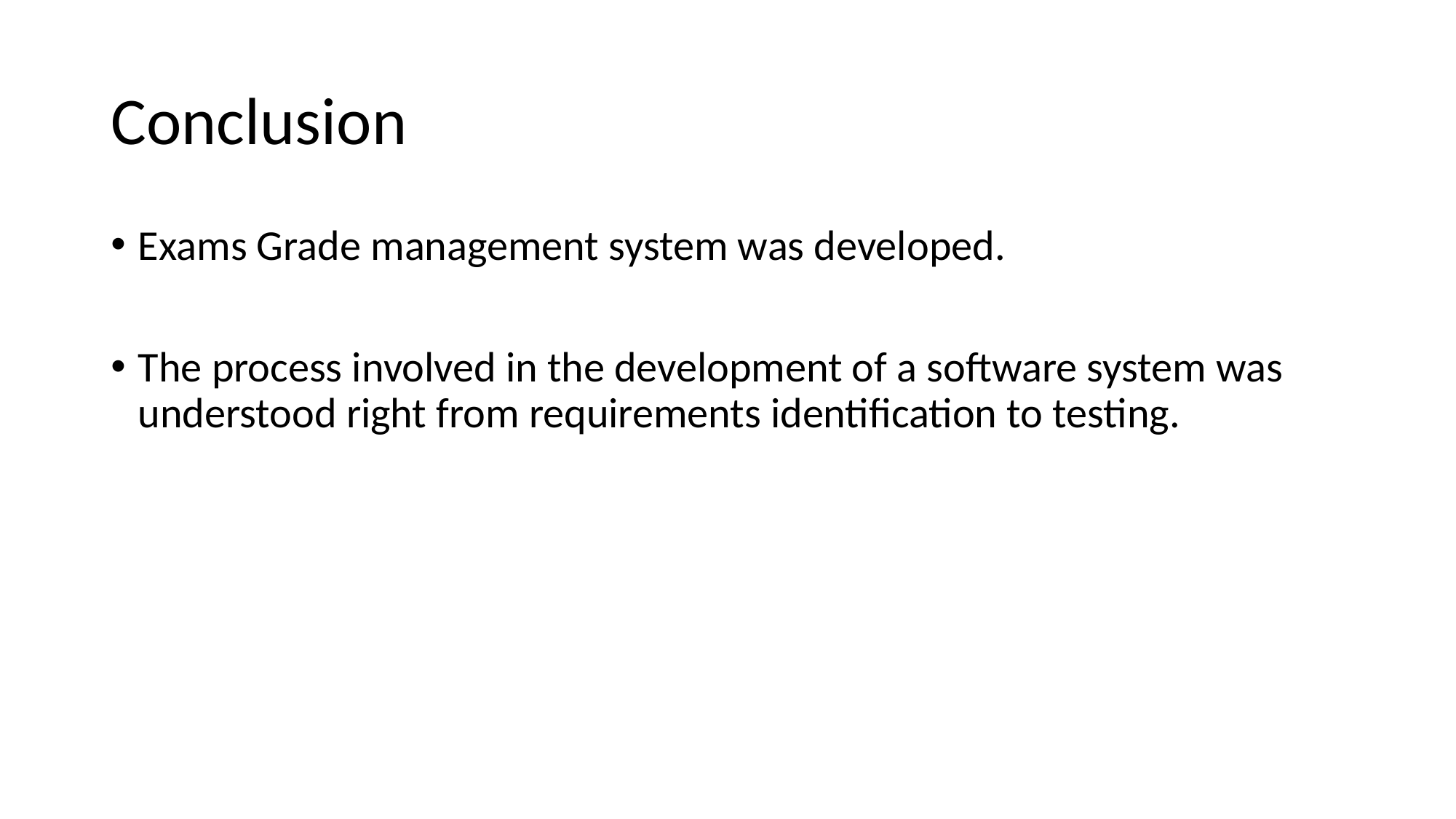

# Conclusion
Exams Grade management system was developed.

The process involved in the development of a software system was understood right from requirements identification to testing.